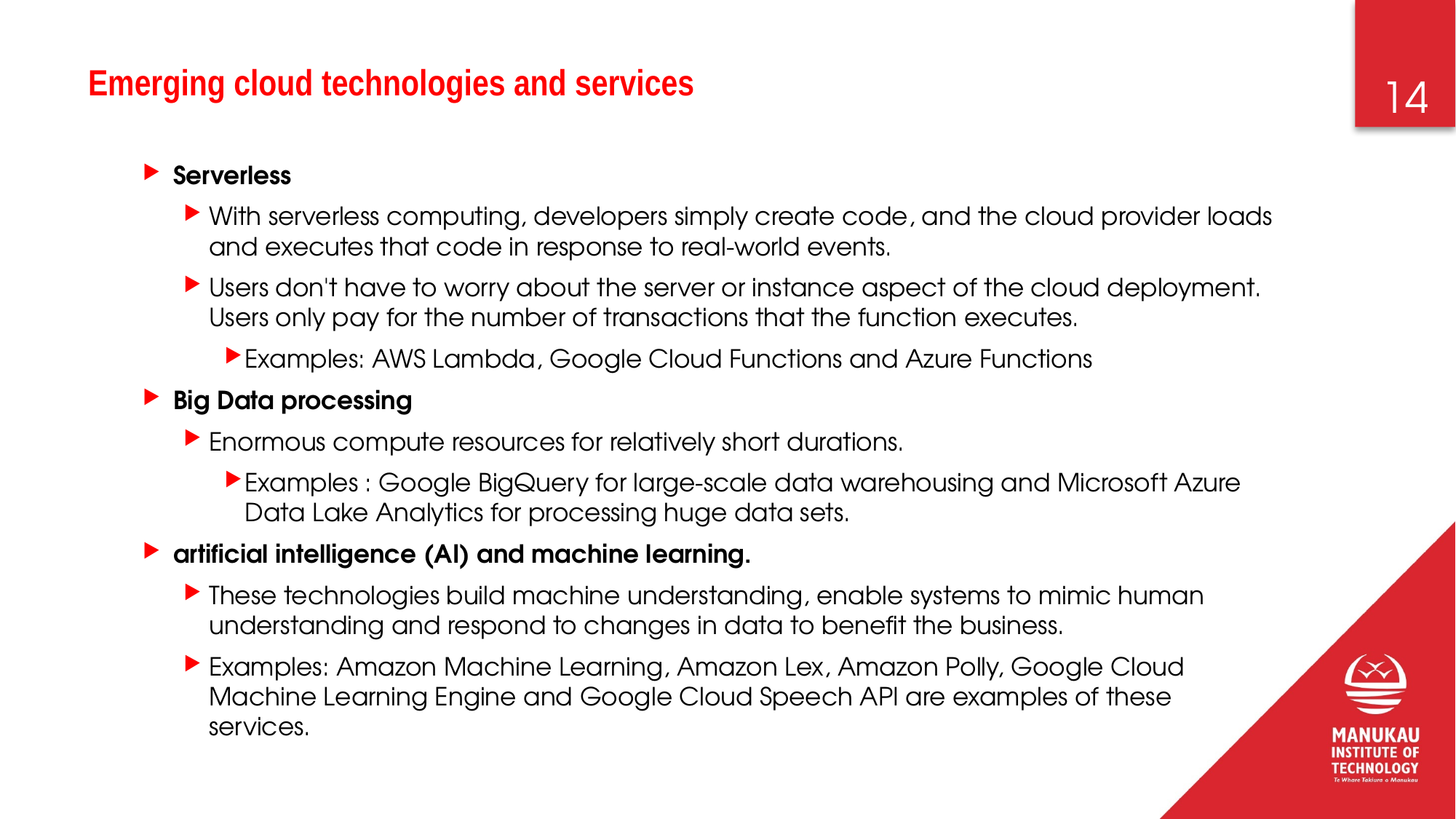

# Emerging cloud technologies and services
Serverless
With serverless computing, developers simply create code, and the cloud provider loads and executes that code in response to real-world events.
Users don't have to worry about the server or instance aspect of the cloud deployment. Users only pay for the number of transactions that the function executes.
Examples: AWS Lambda, Google Cloud Functions and Azure Functions
Big Data processing
Enormous compute resources for relatively short durations.
Examples : Google BigQuery for large-scale data warehousing and Microsoft Azure Data Lake Analytics for processing huge data sets.
artificial intelligence (AI) and machine learning.
These technologies build machine understanding, enable systems to mimic human understanding and respond to changes in data to benefit the business.
Examples: Amazon Machine Learning, Amazon Lex, Amazon Polly, Google Cloud Machine Learning Engine and Google Cloud Speech API are examples of these services.